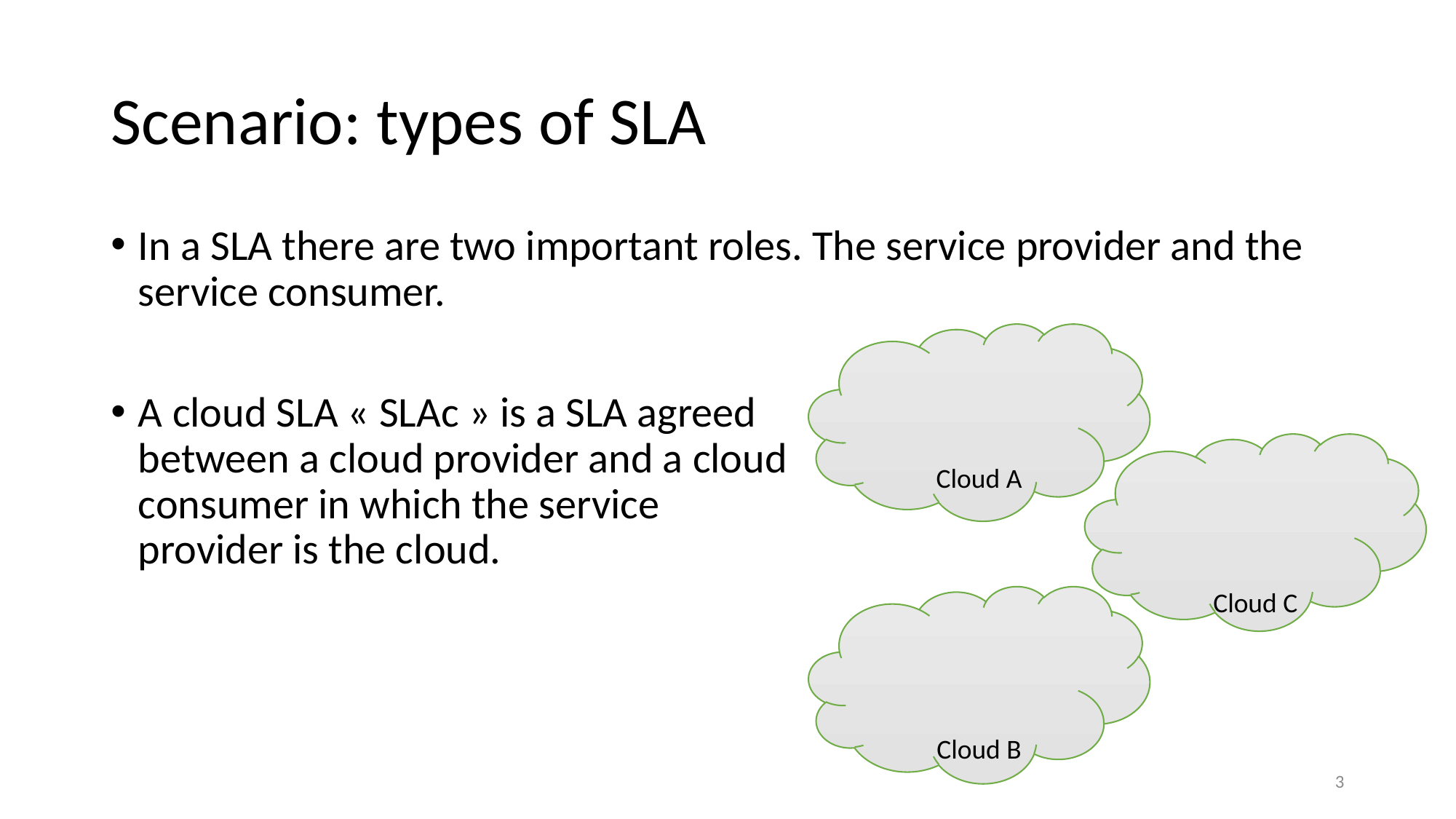

# Scenario: types of SLA
In a SLA there are two important roles. The service provider and the service consumer.

Cloud A
Cloud C

Cloud B
A cloud SLA « SLAc » is a SLA agreed between a cloud provider and a cloud consumer in which the service provider is the cloud.
3